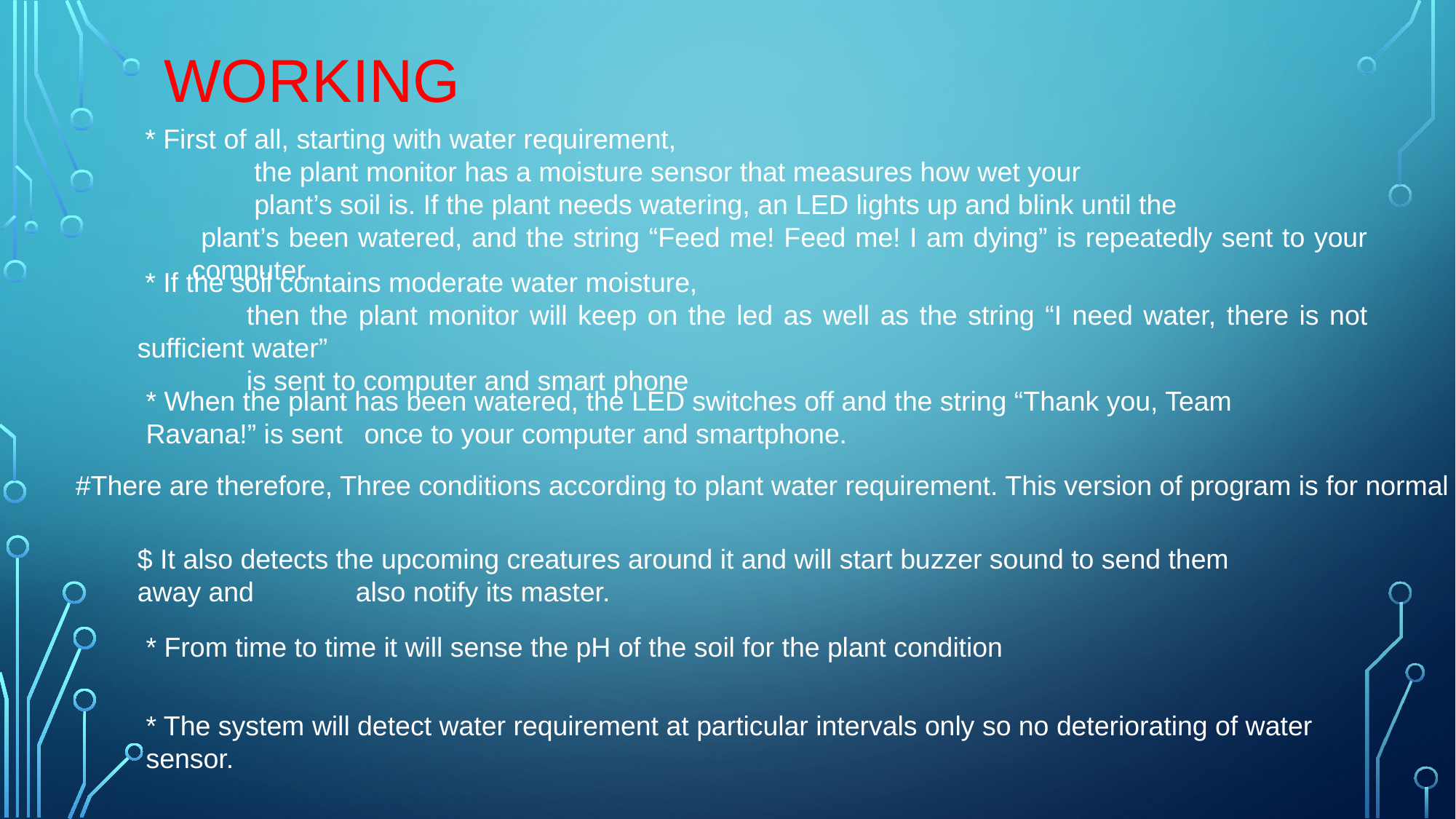

# Working
 * First of all, starting with water requirement,
	 the plant monitor has a moisture sensor that measures how wet your
 	 plant’s soil is. If the plant needs watering, an LED lights up and blink until the
 plant’s been watered, and the string “Feed me! Feed me! I am dying” is repeatedly sent to your computer.
 * If the soil contains moderate water moisture,
	then the plant monitor will keep on the led as well as the string “I need water, there is not sufficient water”
	is sent to computer and smart phone
* When the plant has been watered, the LED switches off and the string “Thank you, Team Ravana!” is sent 	once to your computer and smartphone.
#There are therefore, Three conditions according to plant water requirement. This version of program is for normal plant.
$ It also detects the upcoming creatures around it and will start buzzer sound to send them away and 	also notify its master.
* From time to time it will sense the pH of the soil for the plant condition
* The system will detect water requirement at particular intervals only so no deteriorating of water sensor.